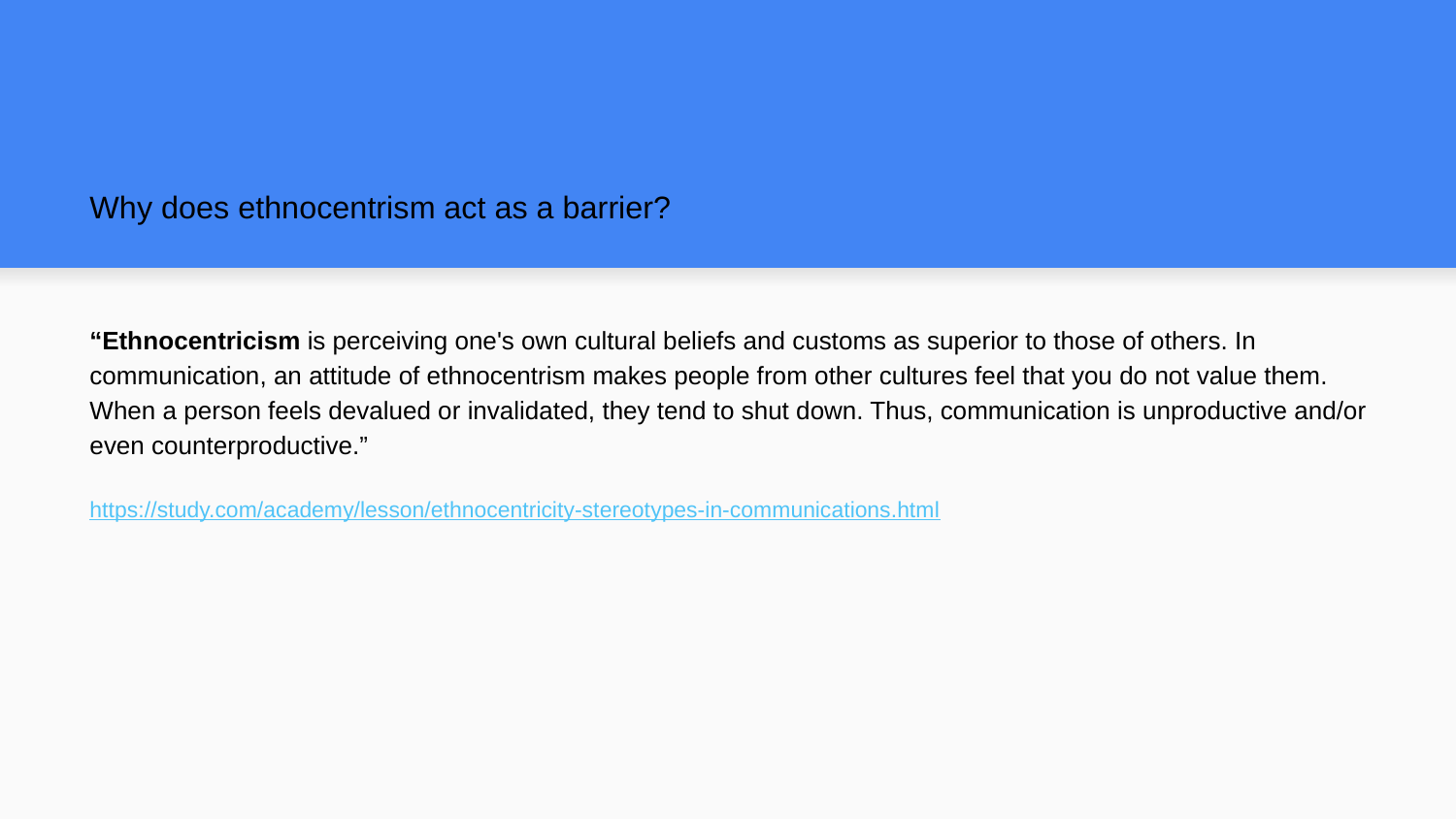

# Why does ethnocentrism act as a barrier?
“Ethnocentricism is perceiving one's own cultural beliefs and customs as superior to those of others. In communication, an attitude of ethnocentrism makes people from other cultures feel that you do not value them. When a person feels devalued or invalidated, they tend to shut down. Thus, communication is unproductive and/or even counterproductive.”
https://study.com/academy/lesson/ethnocentricity-stereotypes-in-communications.html